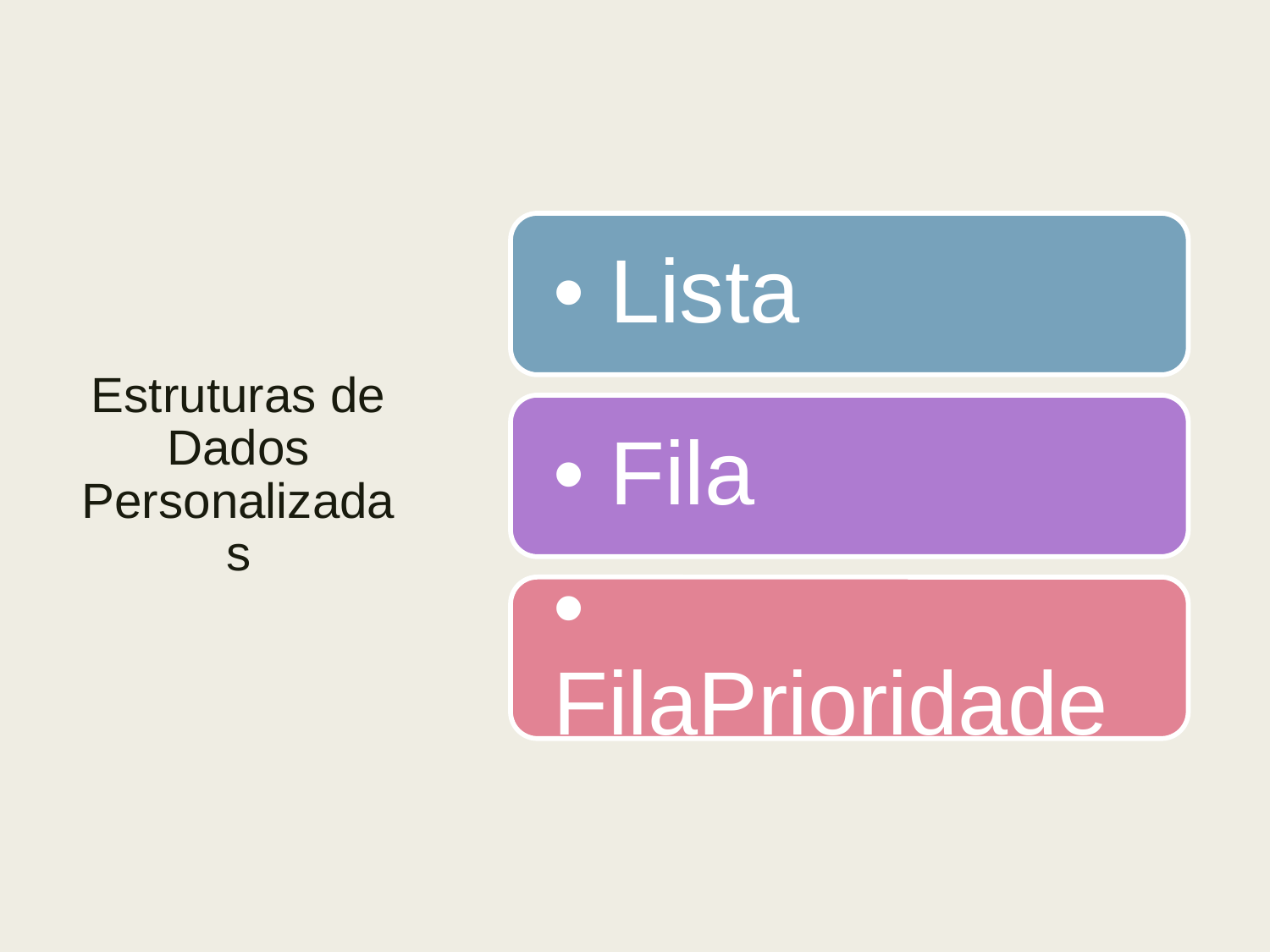

# Estruturas de Dados Personalizadas
• Lista
• Fila
• FilaPrioridade